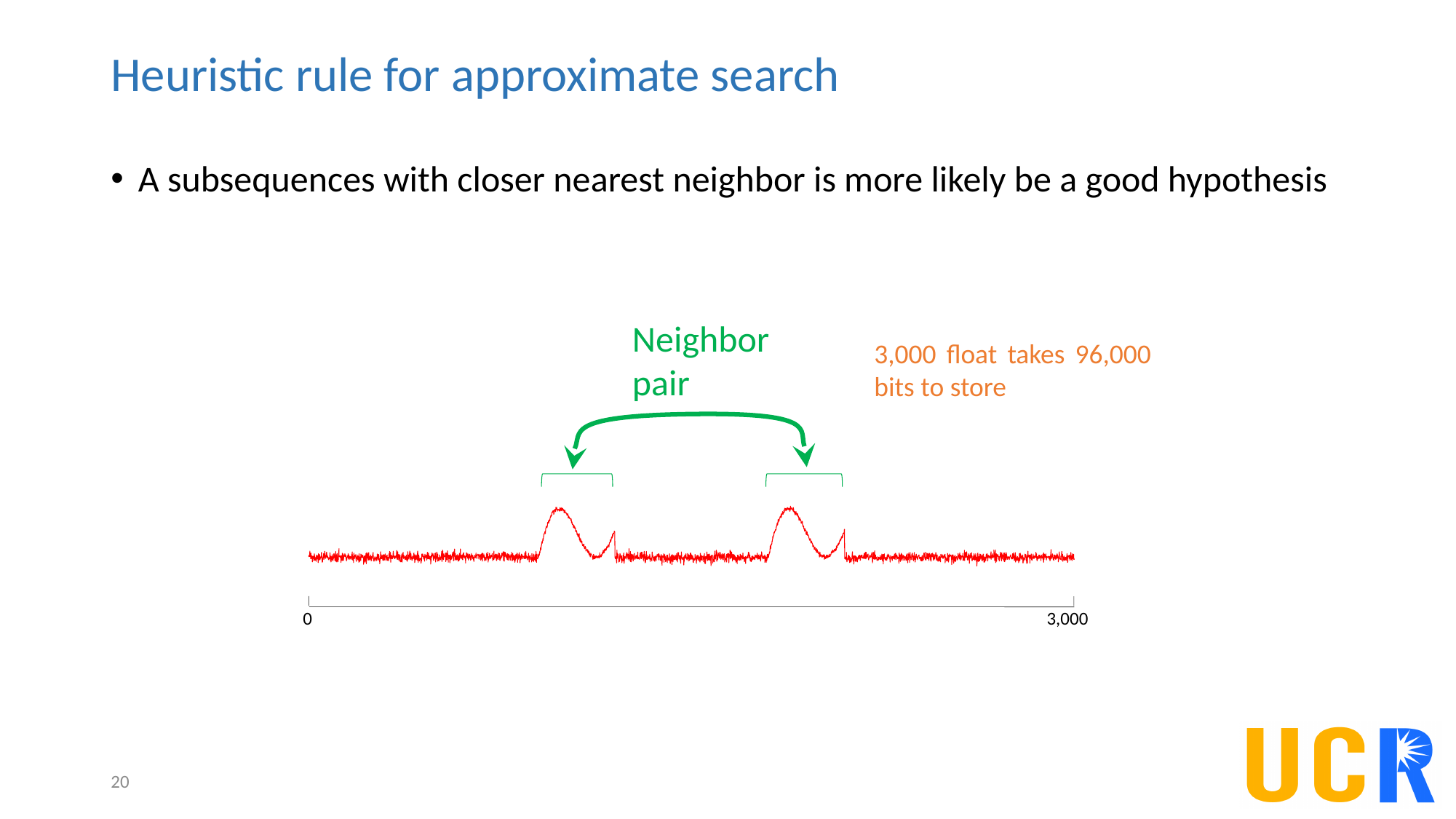

# Heuristic rule for approximate search
A subsequences with closer nearest neighbor is more likely be a good hypothesis
Neighbor
pair
3,000 float takes 96,000 bits to store

0

3,000
20